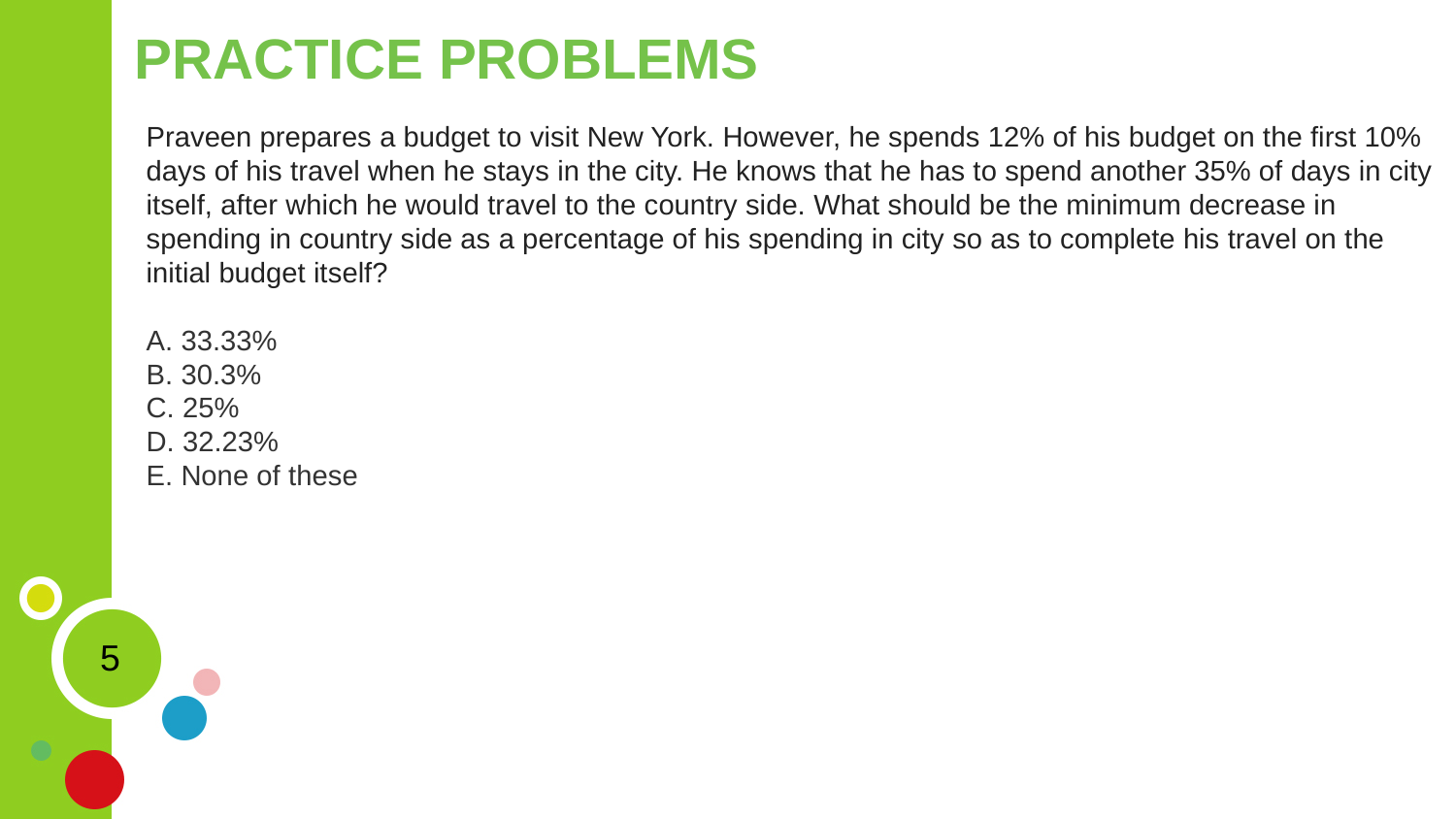

# PRACTICE PROBLEMS
Praveen prepares a budget to visit New York. However, he spends 12% of his budget on the first 10% days of his travel when he stays in the city. He knows that he has to spend another 35% of days in city itself, after which he would travel to the country side. What should be the minimum decrease in spending in country side as a percentage of his spending in city so as to complete his travel on the initial budget itself?

A. 33.33%
B. 30.3%
C. 25%
D. 32.23%
E. None of these
5